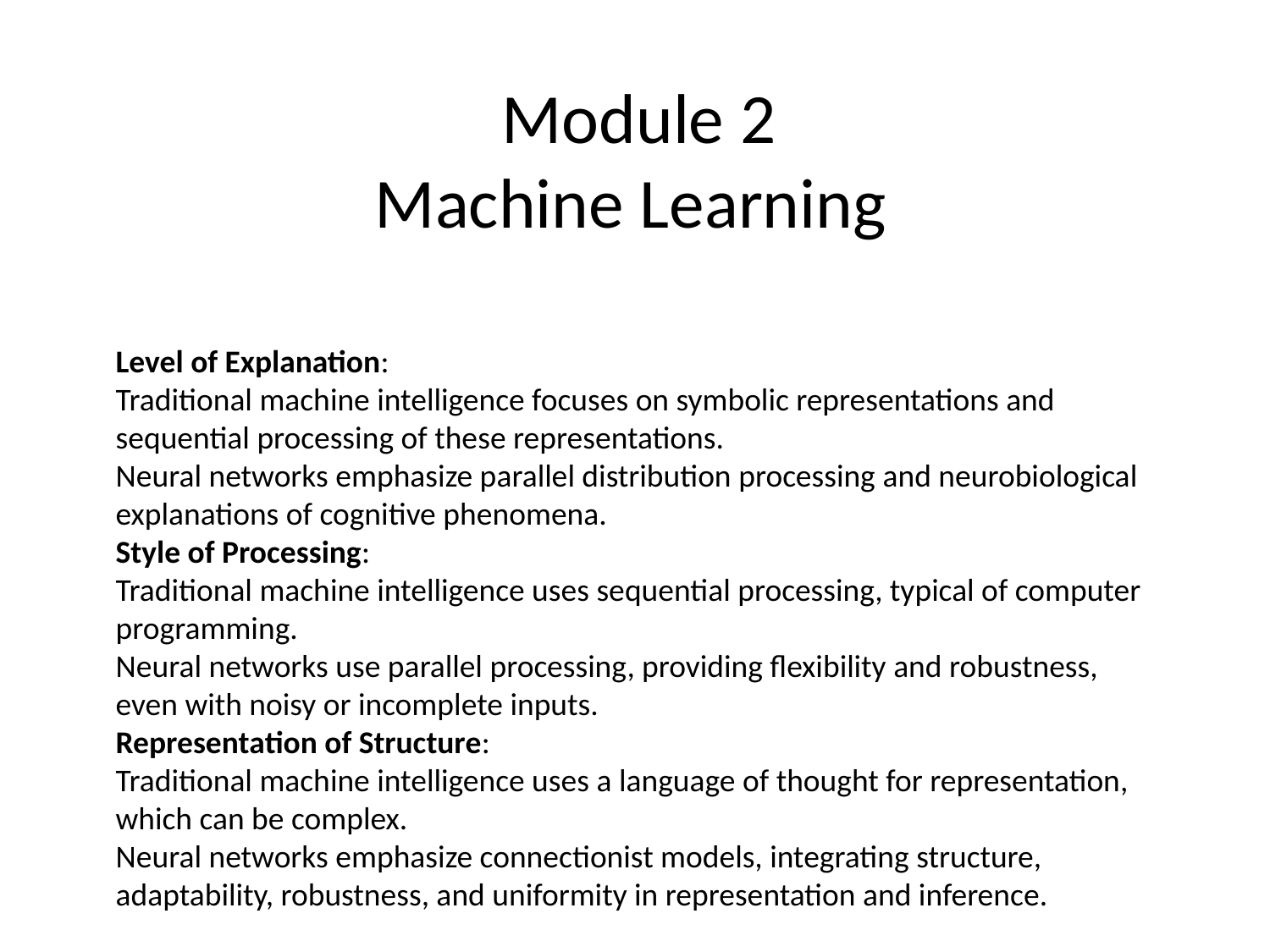

Module 2
Machine Learning
Level of Explanation:
Traditional machine intelligence focuses on symbolic representations and sequential processing of these representations.
Neural networks emphasize parallel distribution processing and neurobiological explanations of cognitive phenomena.
Style of Processing:
Traditional machine intelligence uses sequential processing, typical of computer programming.
Neural networks use parallel processing, providing flexibility and robustness, even with noisy or incomplete inputs.
Representation of Structure:
Traditional machine intelligence uses a language of thought for representation, which can be complex.
Neural networks emphasize connectionist models, integrating structure, adaptability, robustness, and uniformity in representation and inference.